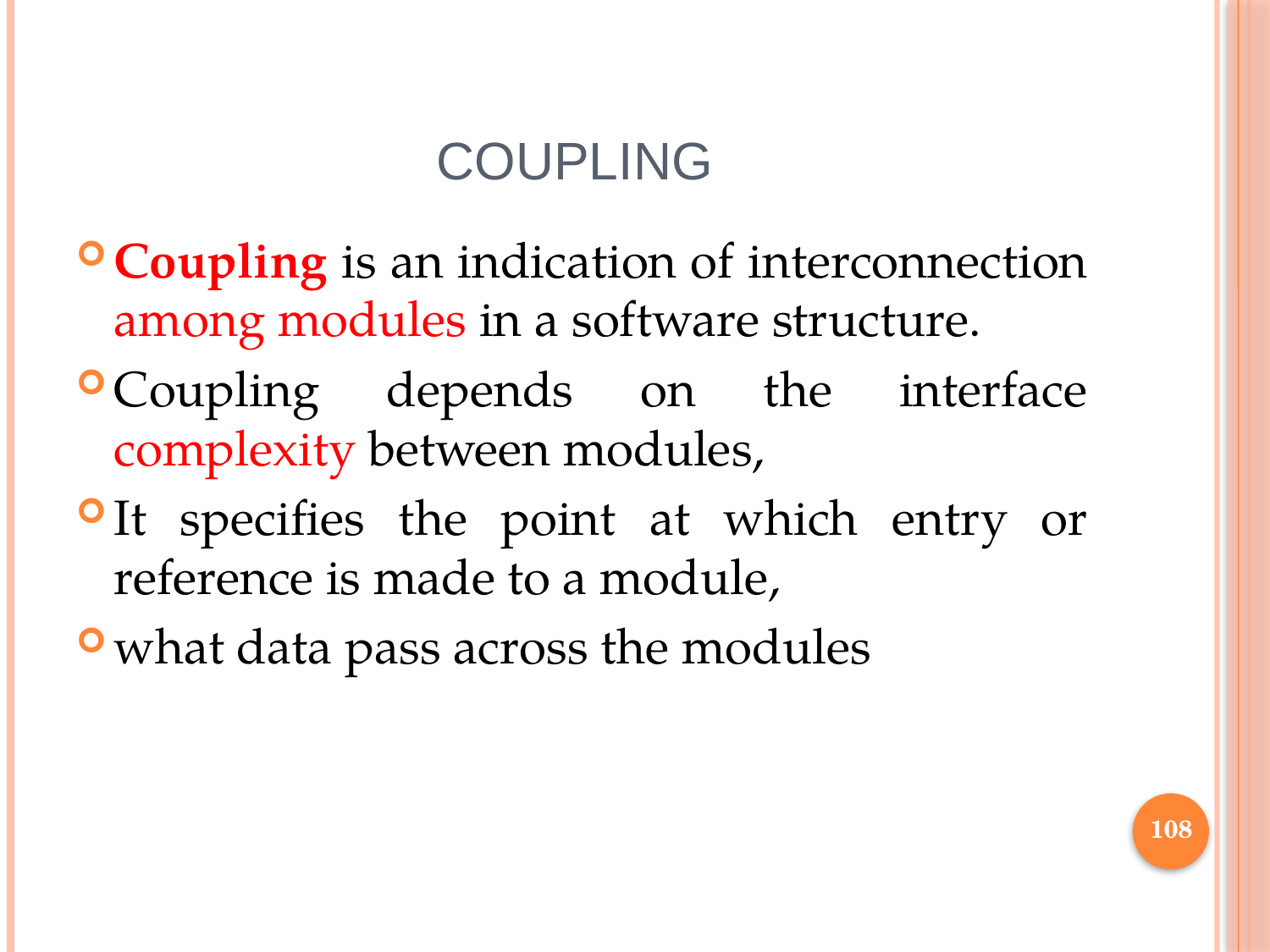

# Coupling
Coupling is an indication of interconnection among modules in a software structure.
Coupling depends on the interface complexity between modules,
It specifies the point at which entry or reference is made to a module,
what data pass across the modules
108